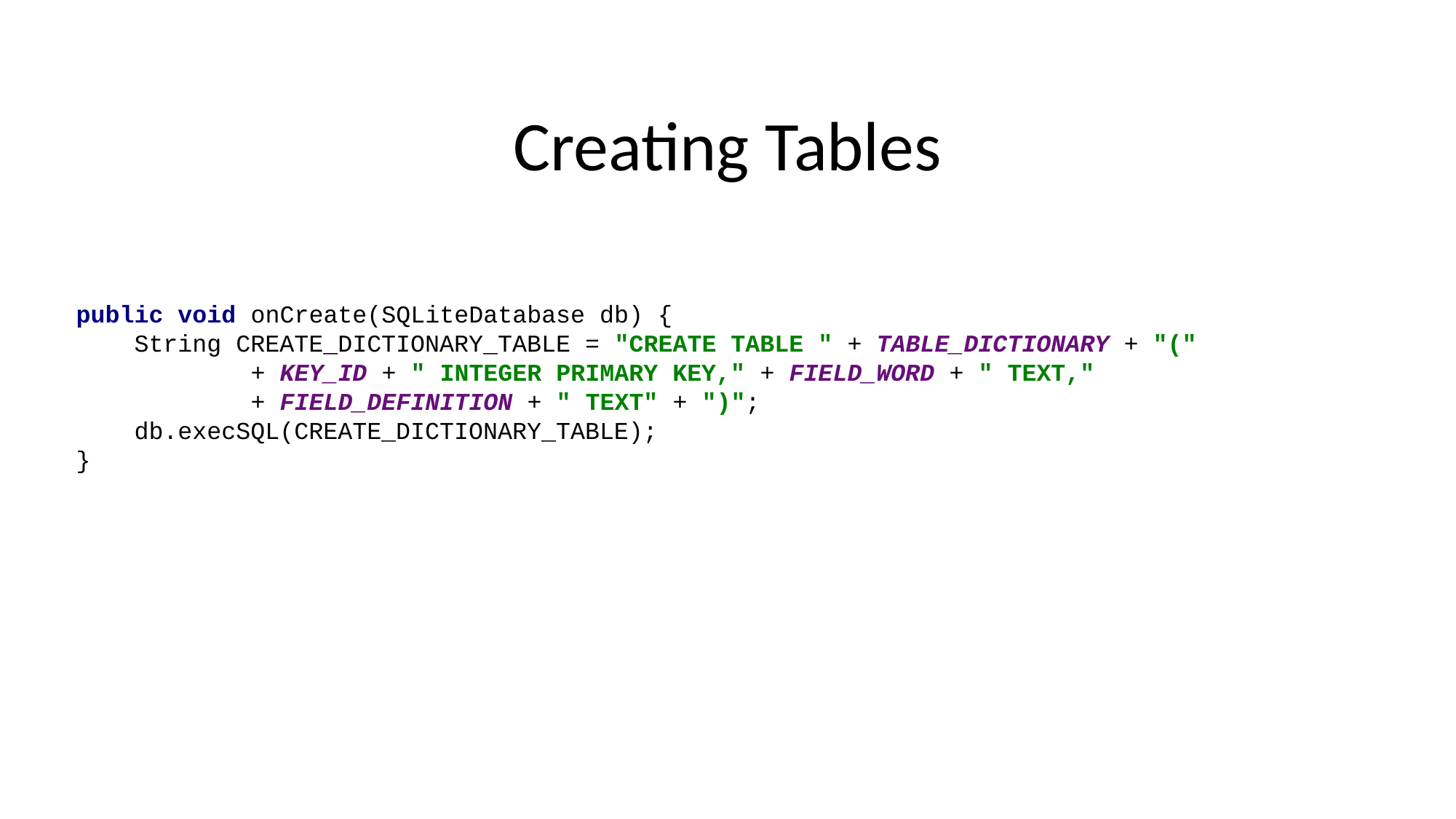

# Creating Tables

public void onCreate(SQLiteDatabase db) {
    String CREATE_DICTIONARY_TABLE = "CREATE TABLE " + TABLE_DICTIONARY + "("
            + KEY_ID + " INTEGER PRIMARY KEY," + FIELD_WORD + " TEXT,"
            + FIELD_DEFINITION + " TEXT" + ")";
    db.execSQL(CREATE_DICTIONARY_TABLE);
}